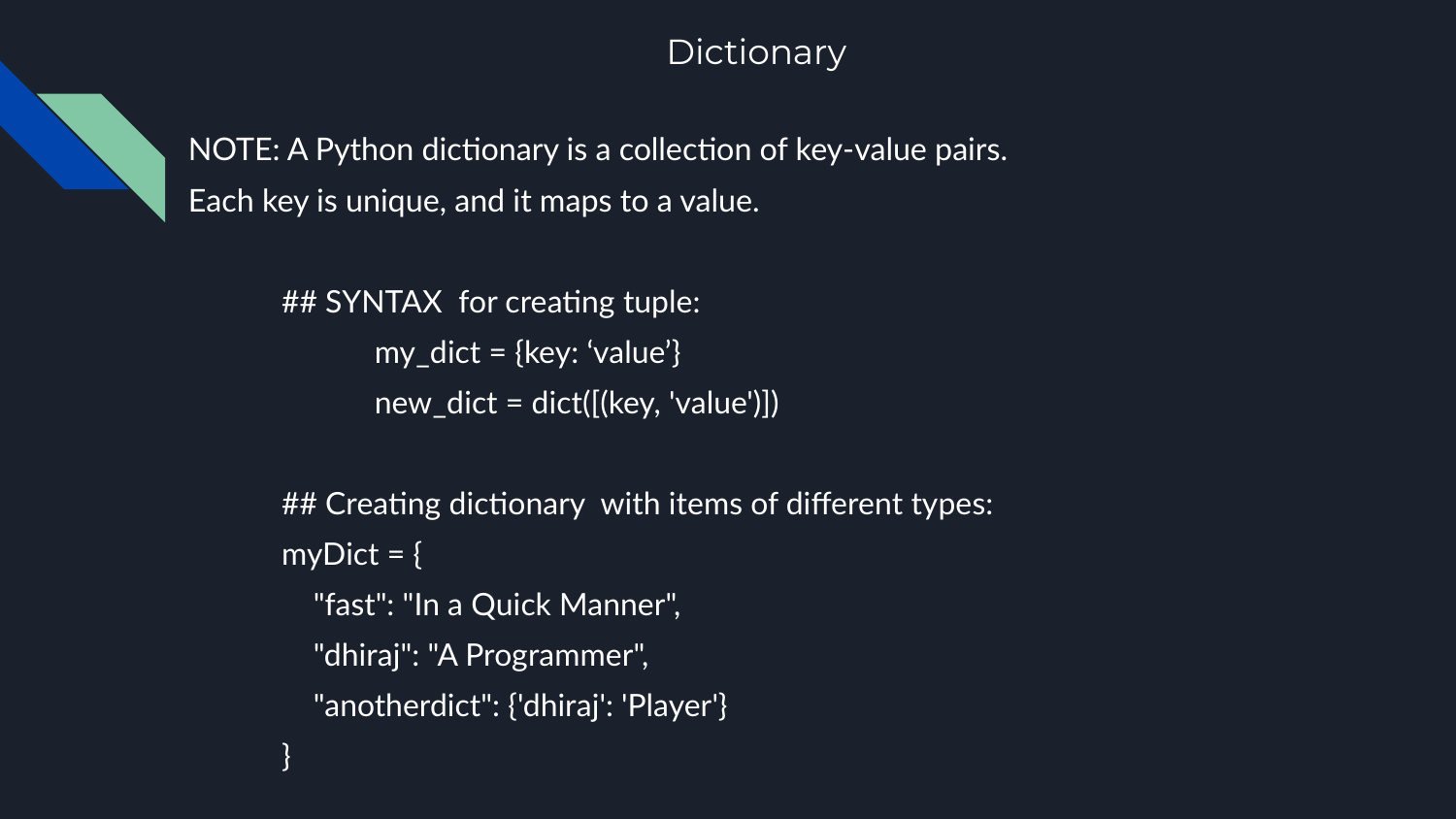

# Dictionary
NOTE: A Python dictionary is a collection of key-value pairs.
Each key is unique, and it maps to a value.

## SYNTAX  for creating tuple:
my_dict = {key: ‘value’}
new_dict = dict([(key, 'value')])

## Creating dictionary  with items of different types:
myDict = {
    "fast": "In a Quick Manner",
    "dhiraj": "A Programmer",
    "anotherdict": {'dhiraj': 'Player'}
}